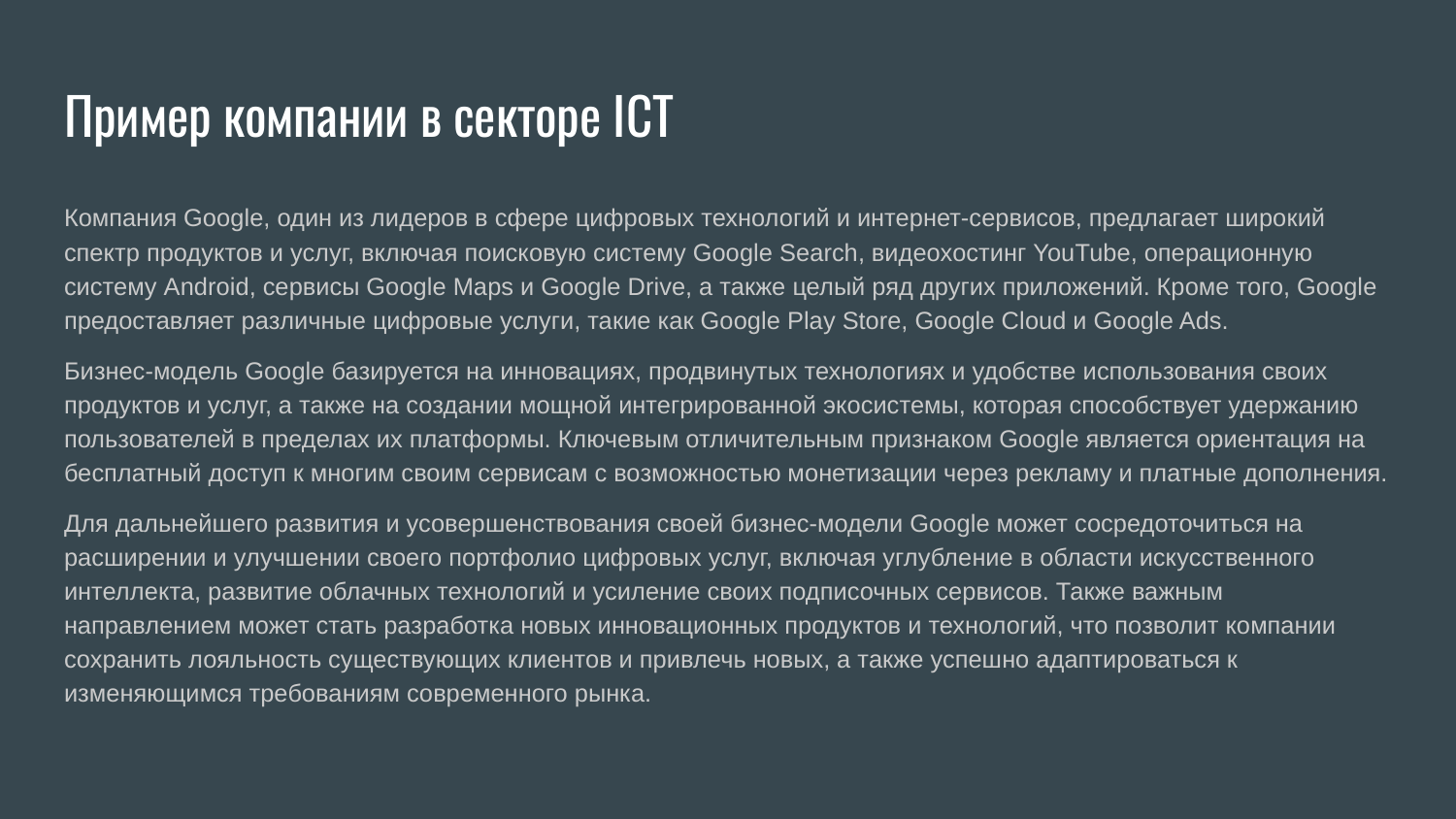

# Пример компании в секторе ICT

Компания Google, один из лидеров в сфере цифровых технологий и интернет-сервисов, предлагает широкий спектр продуктов и услуг, включая поисковую систему Google Search, видеохостинг YouTube, операционную систему Android, сервисы Google Maps и Google Drive, а также целый ряд других приложений. Кроме того, Google предоставляет различные цифровые услуги, такие как Google Play Store, Google Cloud и Google Ads.
Бизнес-модель Google базируется на инновациях, продвинутых технологиях и удобстве использования своих продуктов и услуг, а также на создании мощной интегрированной экосистемы, которая способствует удержанию пользователей в пределах их платформы. Ключевым отличительным признаком Google является ориентация на бесплатный доступ к многим своим сервисам с возможностью монетизации через рекламу и платные дополнения.
Для дальнейшего развития и усовершенствования своей бизнес-модели Google может сосредоточиться на расширении и улучшении своего портфолио цифровых услуг, включая углубление в области искусственного интеллекта, развитие облачных технологий и усиление своих подписочных сервисов. Также важным направлением может стать разработка новых инновационных продуктов и технологий, что позволит компании сохранить лояльность существующих клиентов и привлечь новых, а также успешно адаптироваться к изменяющимся требованиям современного рынка.